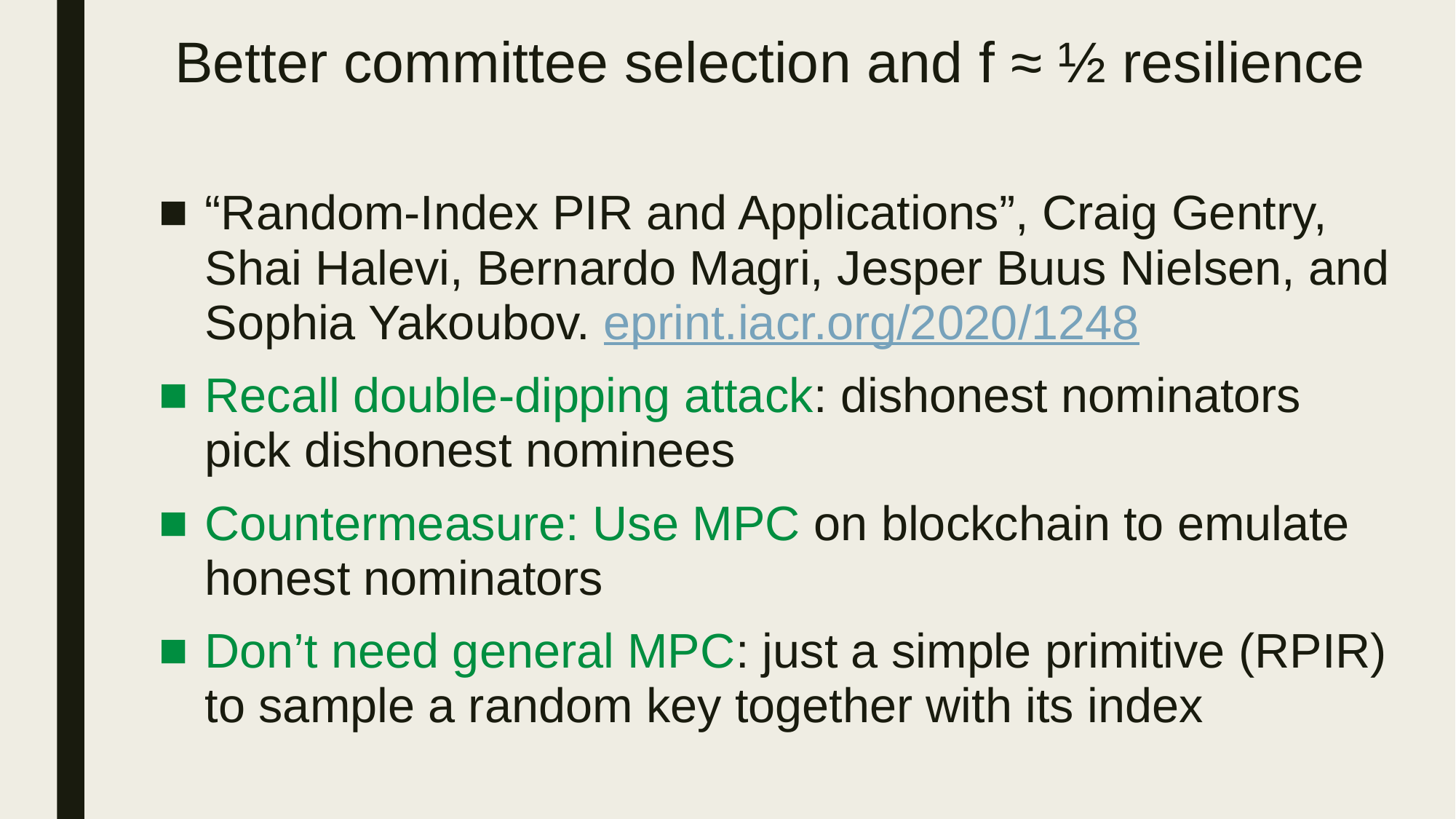

# Better committee selection and f ≈ ½ resilience
“Random-Index PIR and Applications”, Craig Gentry, Shai Halevi, Bernardo Magri, Jesper Buus Nielsen, and Sophia Yakoubov. eprint.iacr.org/2020/1248
Recall double-dipping attack: dishonest nominators pick dishonest nominees
Countermeasure: Use MPC on blockchain to emulate honest nominators
Don’t need general MPC: just a simple primitive (RPIR) to sample a random key together with its index